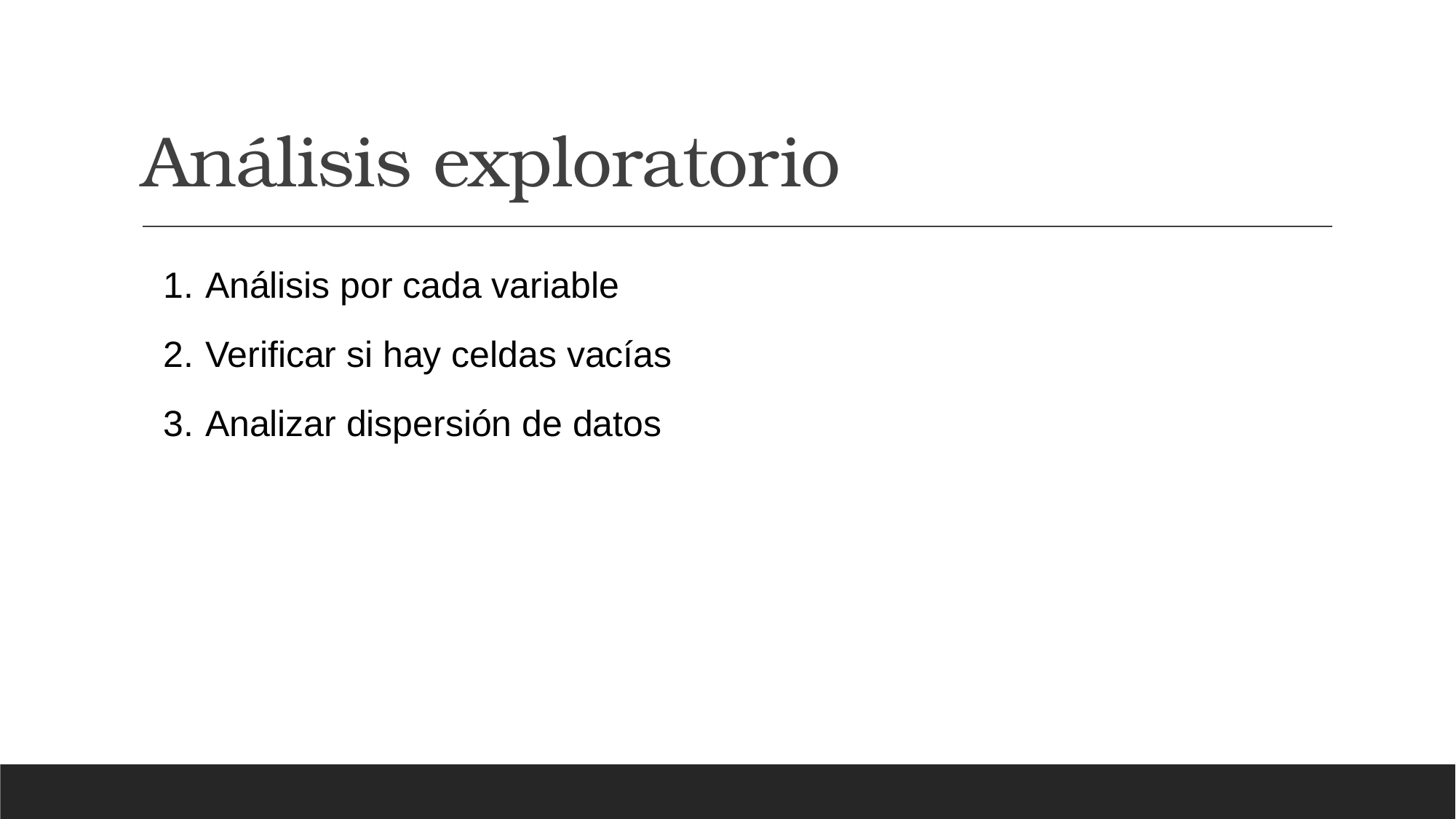

# Análisis exploratorio
Análisis por cada variable
Verificar si hay celdas vacías
Analizar dispersión de datos